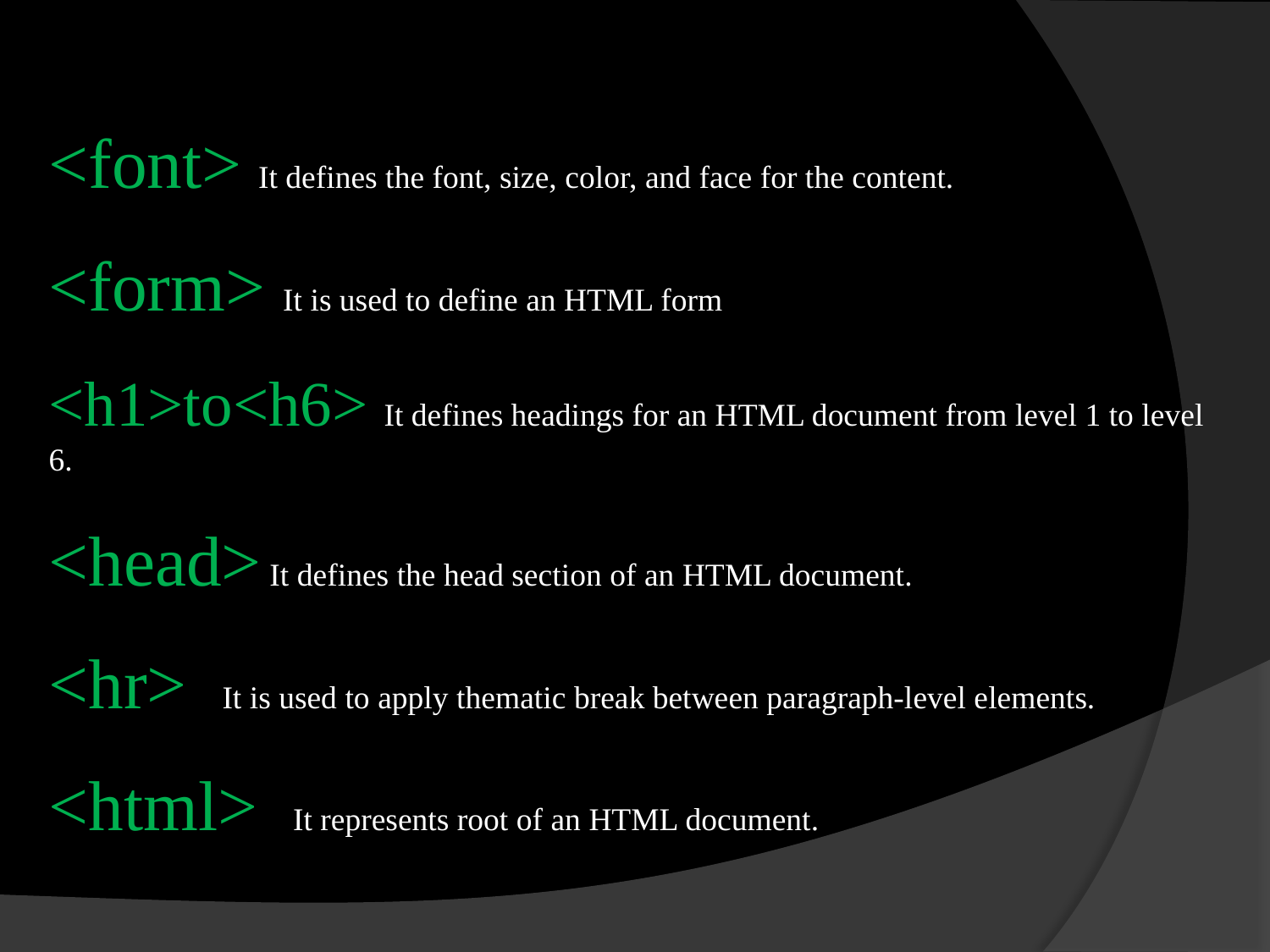

# <font>  It defines the font, size, color, and face for the content. <form> It is used to define an HTML form <h1>to<h6> It defines headings for an HTML document from level 1 to level 6. <head> It defines the head section of an HTML document. <hr>  It is used to apply thematic break between paragraph-level elements. <html>  It represents root of an HTML document.